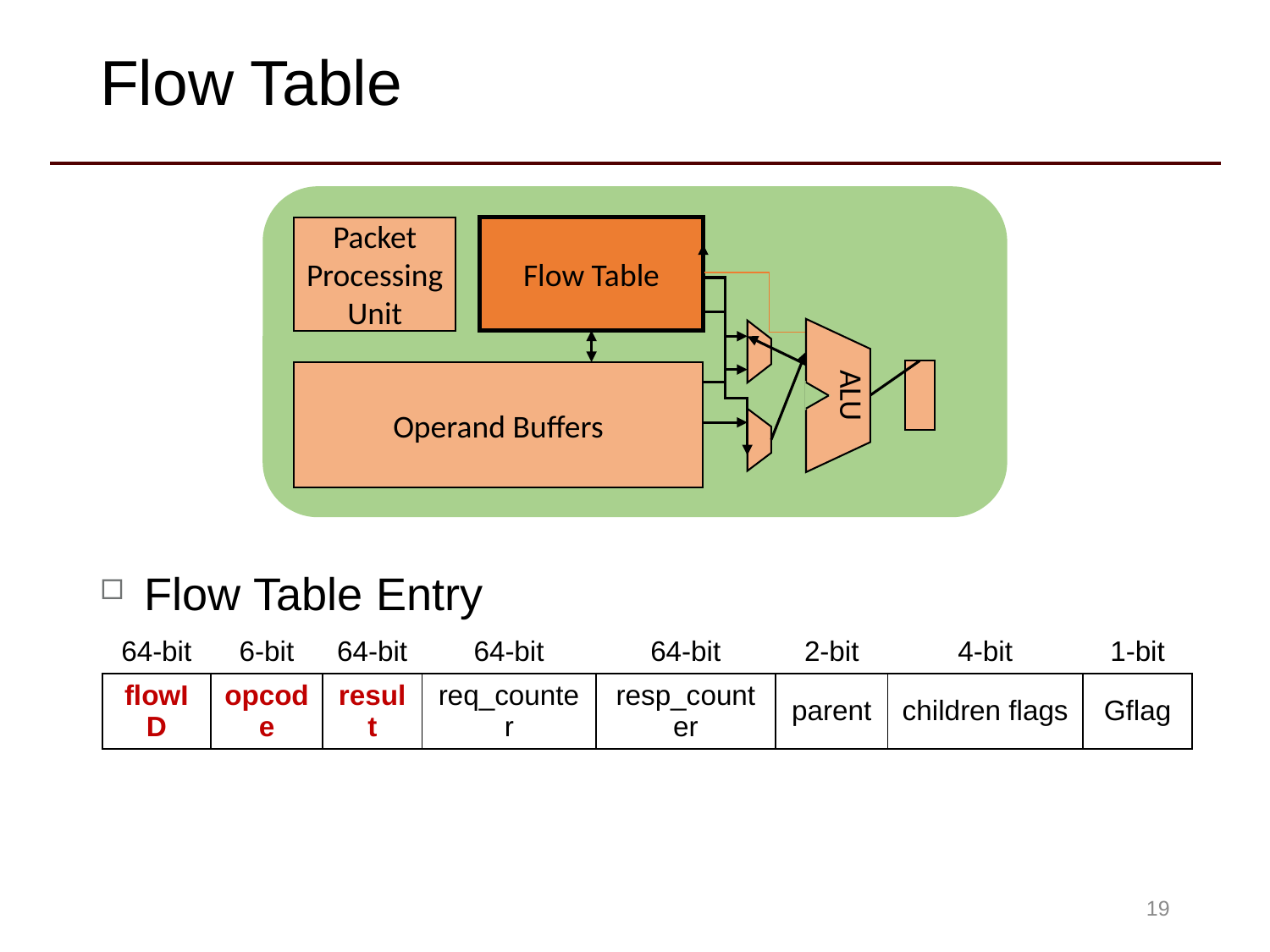

# Flow Table

Packet Processing Unit
Flow Table
ALU

Operand Buffers

Flow Table Entry

| 64-bit | 6-bit | 64-bit | 64-bit | 64-bit | 2-bit | 4-bit | 1-bit |
| --- | --- | --- | --- | --- | --- | --- | --- |
| flowID | opcode | result | req\_counter | resp\_counter | parent | children flags | Gflag |
19